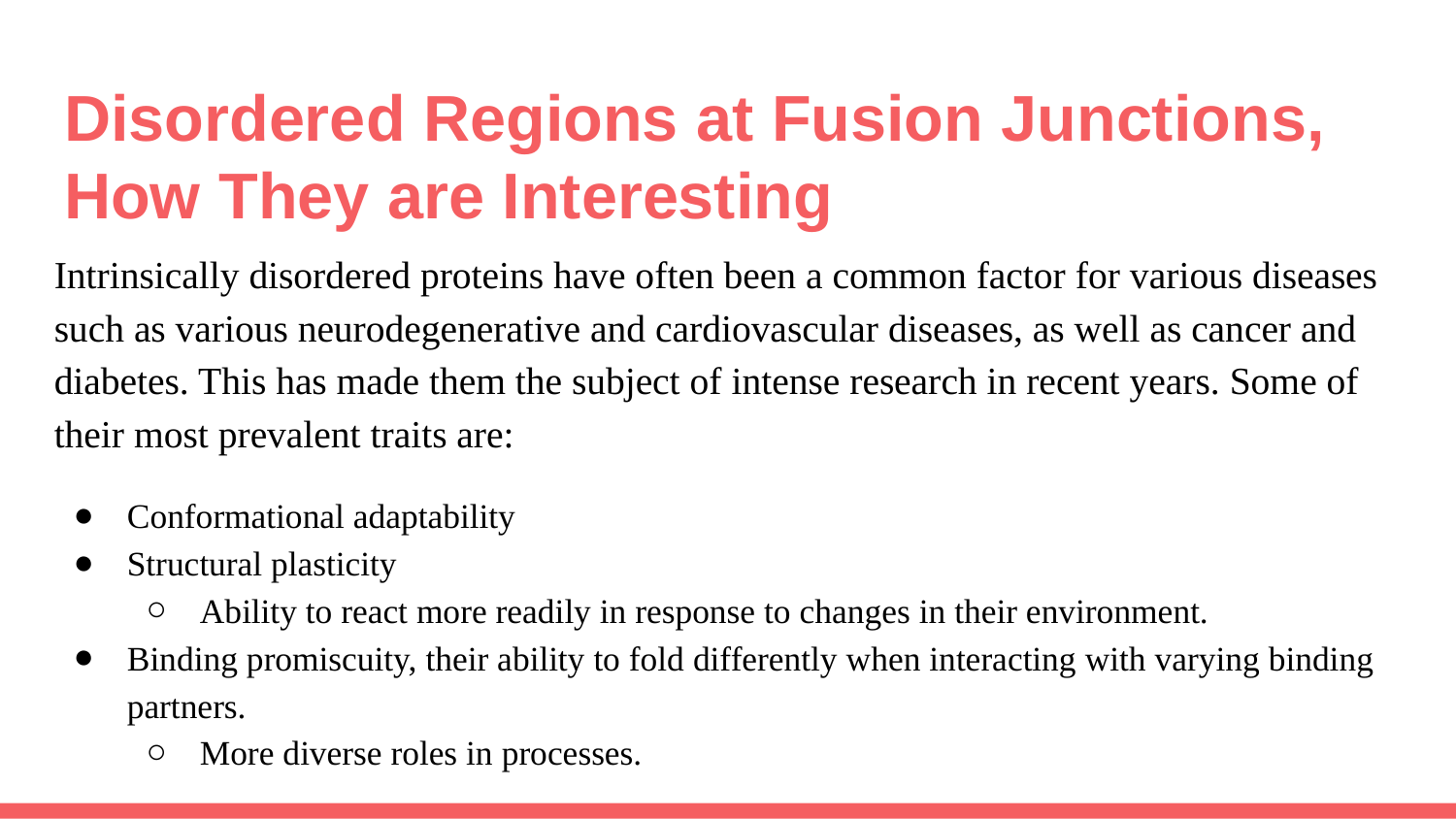

# Disordered Regions at Fusion Junctions, How They are Interesting
Intrinsically disordered proteins have often been a common factor for various diseases such as various neurodegenerative and cardiovascular diseases, as well as cancer and diabetes. This has made them the subject of intense research in recent years. Some of their most prevalent traits are:
Conformational adaptability
Structural plasticity
Ability to react more readily in response to changes in their environment.
Binding promiscuity, their ability to fold differently when interacting with varying binding partners.
More diverse roles in processes.